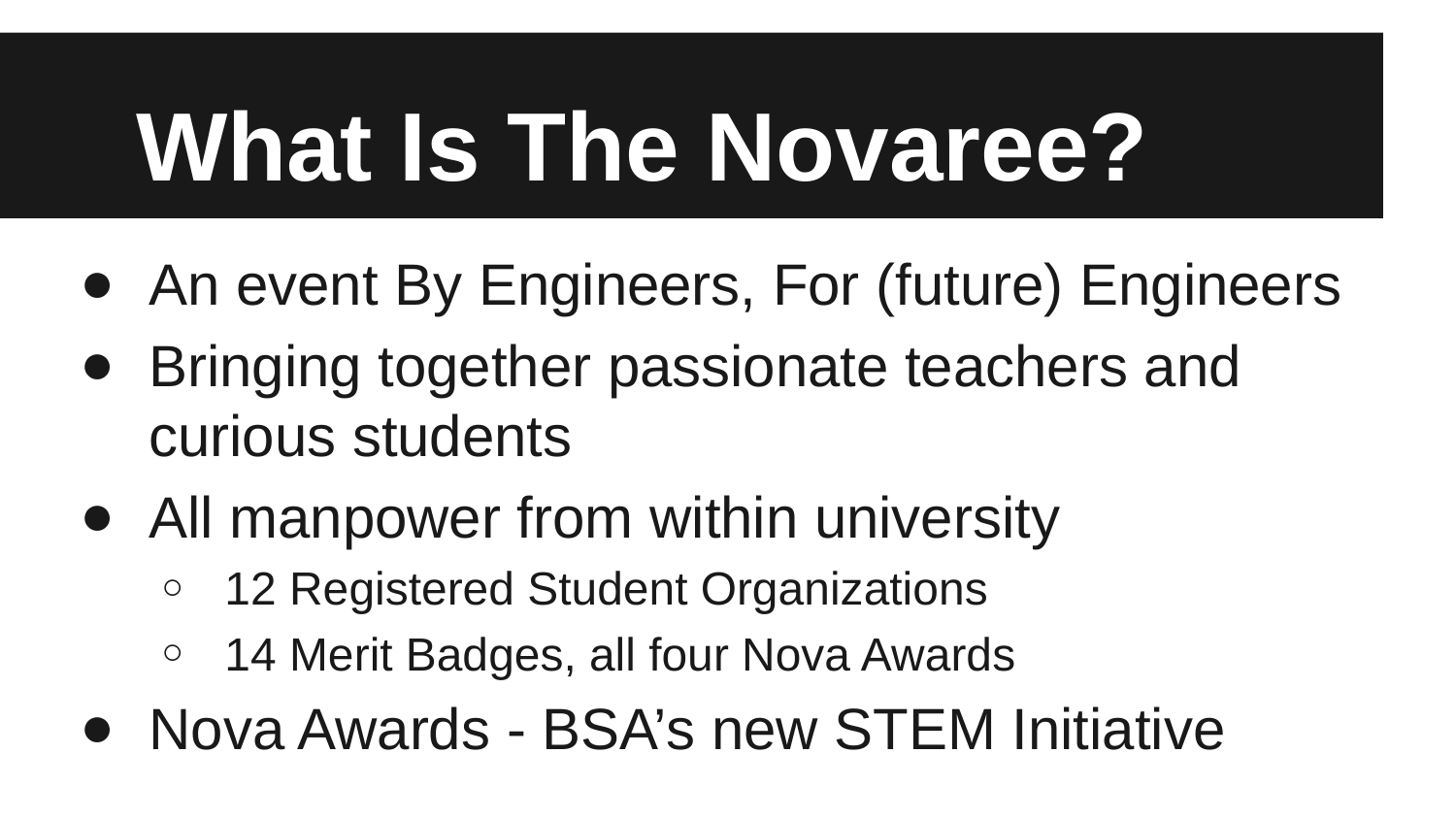

# What Is The Novaree?
An event By Engineers, For (future) Engineers
Bringing together passionate teachers and curious students
All manpower from within university
12 Registered Student Organizations
14 Merit Badges, all four Nova Awards
Nova Awards - BSA’s new STEM Initiative